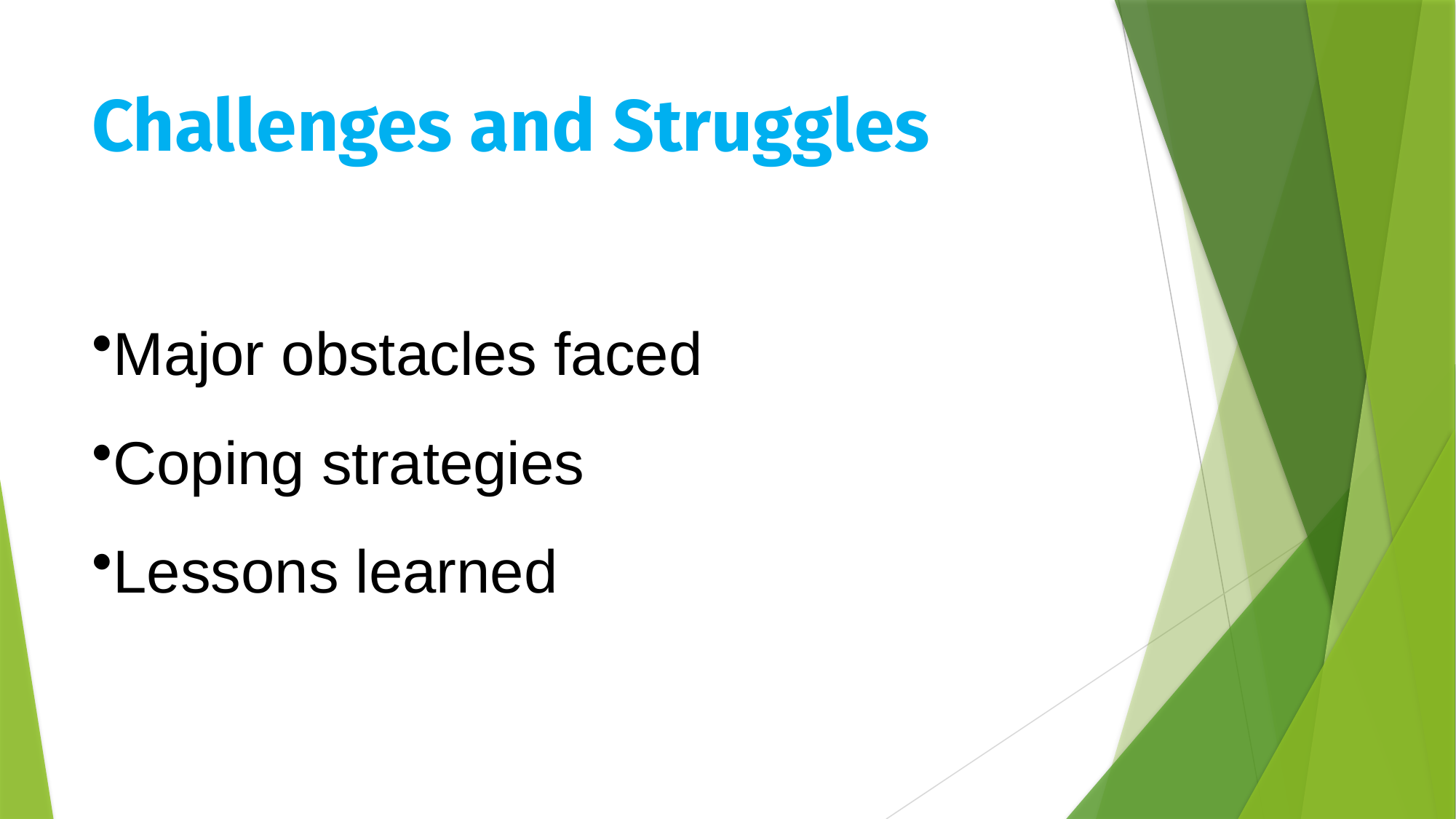

# Challenges and Struggles

Major obstacles faced
Coping strategies
Lessons learned